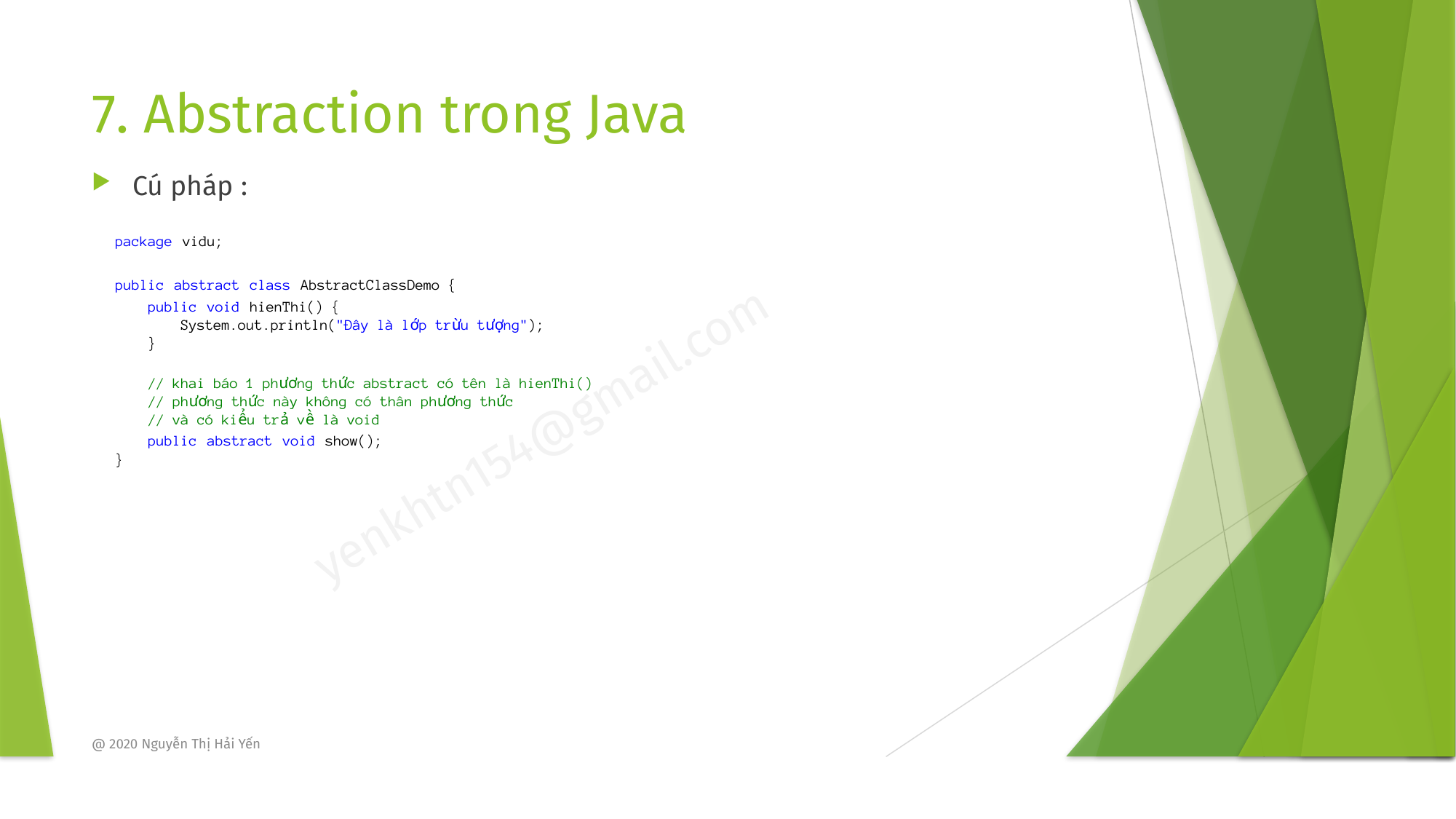

# 7. Abstraction trong Java
Cú pháp :

package vidu;

public abstract class AbstractClassDemo {
    public void hienThi() {
        System.out.println("Đây là lớp trừu tượng");
    }

    // khai báo 1 phương thức abstract có tên là hienThi()
    // phương thức này không có thân phương thức
    // và có kiểu trả về là void
    public abstract void show();
}
@ 2020 Nguyễn Thị Hải Yến